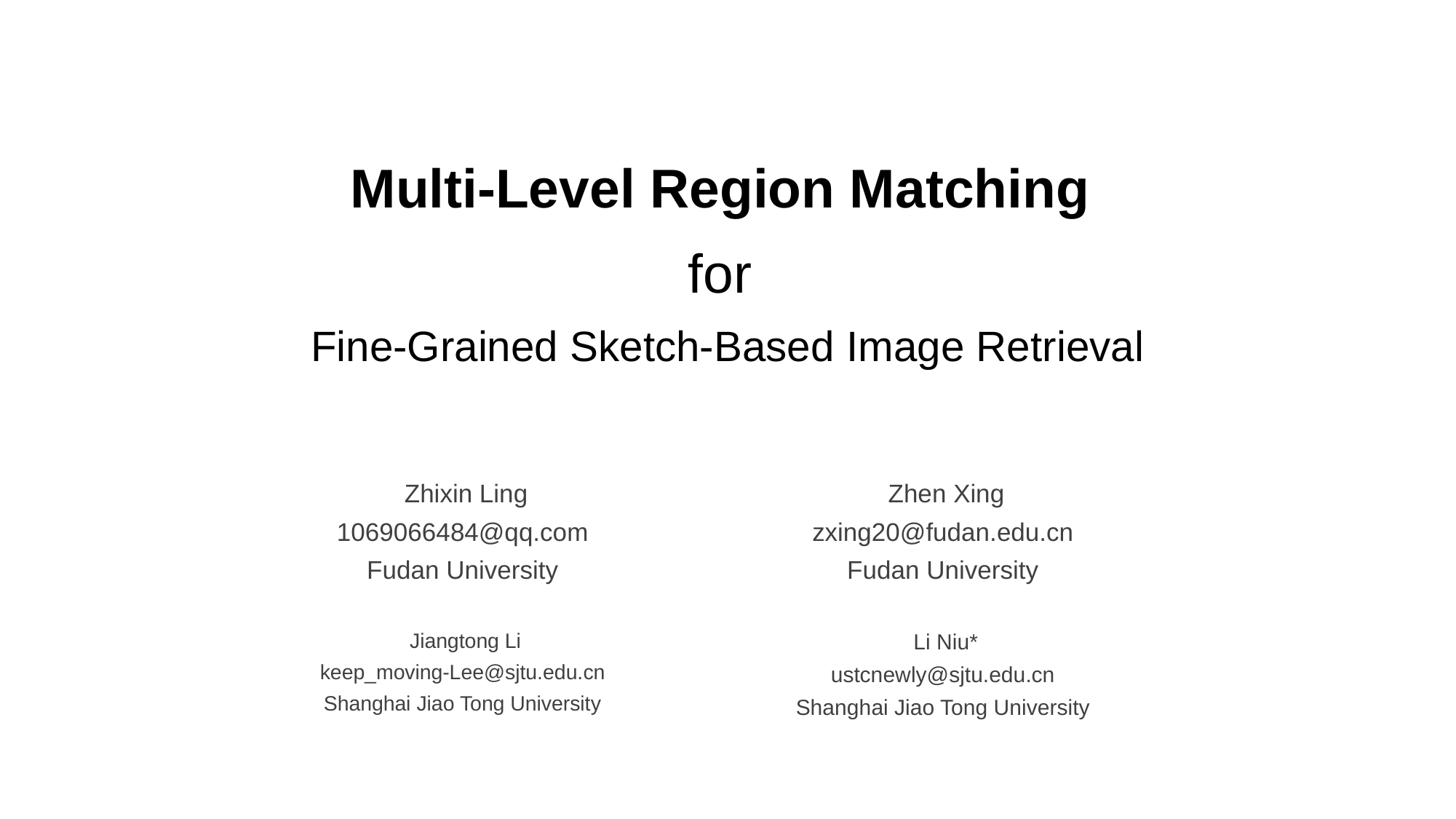

# Multi-Level Region Matching for Fine-Grained Sketch-Based Image Retrieval
 Zhixin Ling
1069066484@qq.com
Fudan University
 Zhen Xing
zxing20@fudan.edu.cn
Fudan University
 Jiangtong Li
keep_moving-Lee@sjtu.edu.cn
Shanghai Jiao Tong University
 Li Niu*
ustcnewly@sjtu.edu.cn
Shanghai Jiao Tong University